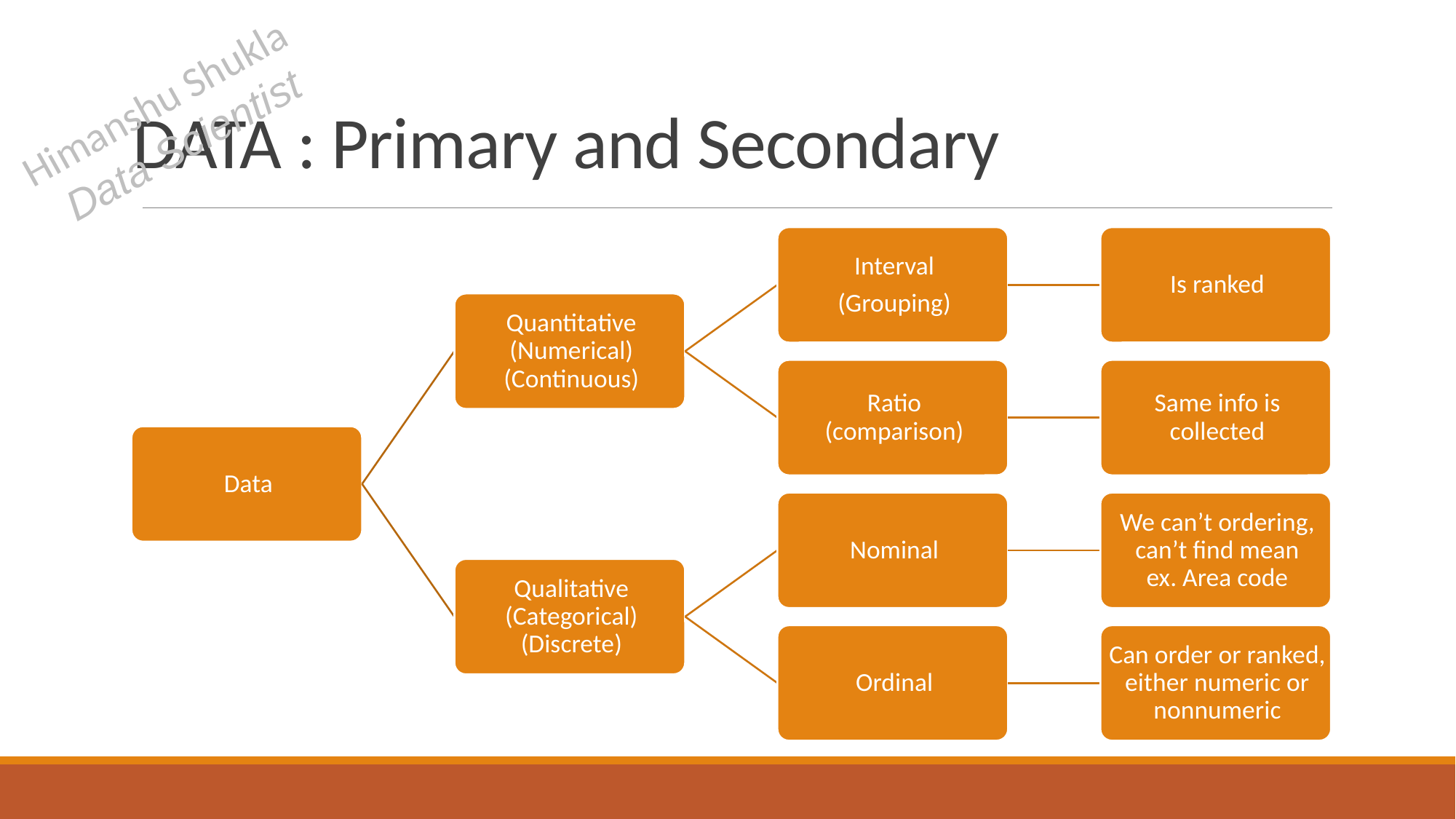

# DATA : Primary and Secondary
Himanshu Shukla
Data Scientist
Data

Quantitative
(Numerical)
(Continuous)

Interval
(Grouping)

Is ranked

Ratio
(comparison)

Same info is collected

Qualitative
(Categorical)
(Discrete)

Nominal

We can’t ordering, can’t find mean
ex. Area code

Ordinal

Can order or ranked, either numeric or nonnumeric